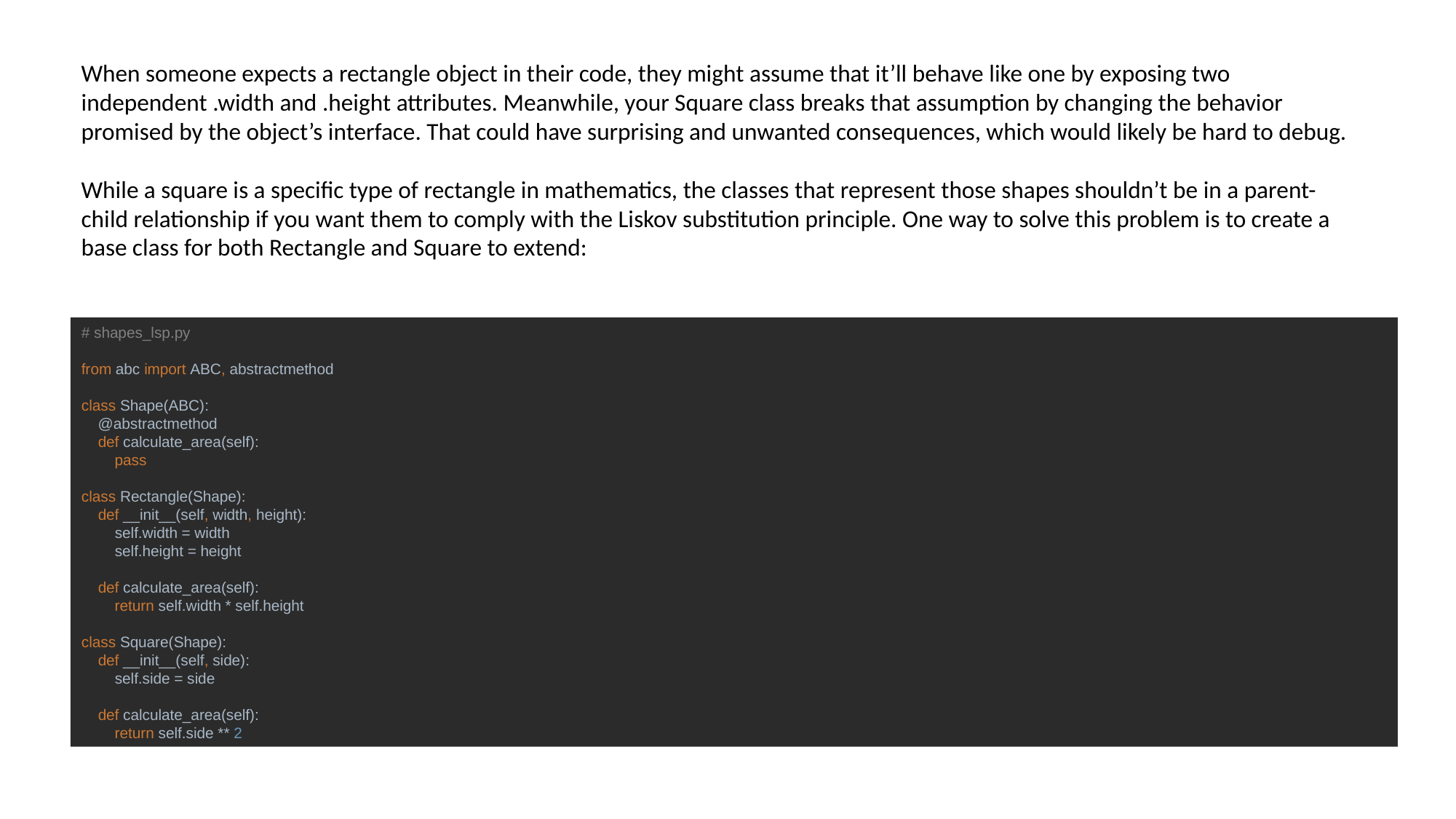

When someone expects a rectangle object in their code, they might assume that it’ll behave like one by exposing two independent .width and .height attributes. Meanwhile, your Square class breaks that assumption by changing the behavior promised by the object’s interface. That could have surprising and unwanted consequences, which would likely be hard to debug.

While a square is a specific type of rectangle in mathematics, the classes that represent those shapes shouldn’t be in a parent-child relationship if you want them to comply with the Liskov substitution principle. One way to solve this problem is to create a base class for both Rectangle and Square to extend:
# shapes_lsp.py from abc import ABC, abstractmethod class Shape(ABC): @abstractmethod def calculate_area(self): pass class Rectangle(Shape): def __init__(self, width, height): self.width = width self.height = height def calculate_area(self): return self.width * self.height class Square(Shape): def __init__(self, side): self.side = side def calculate_area(self): return self.side ** 2